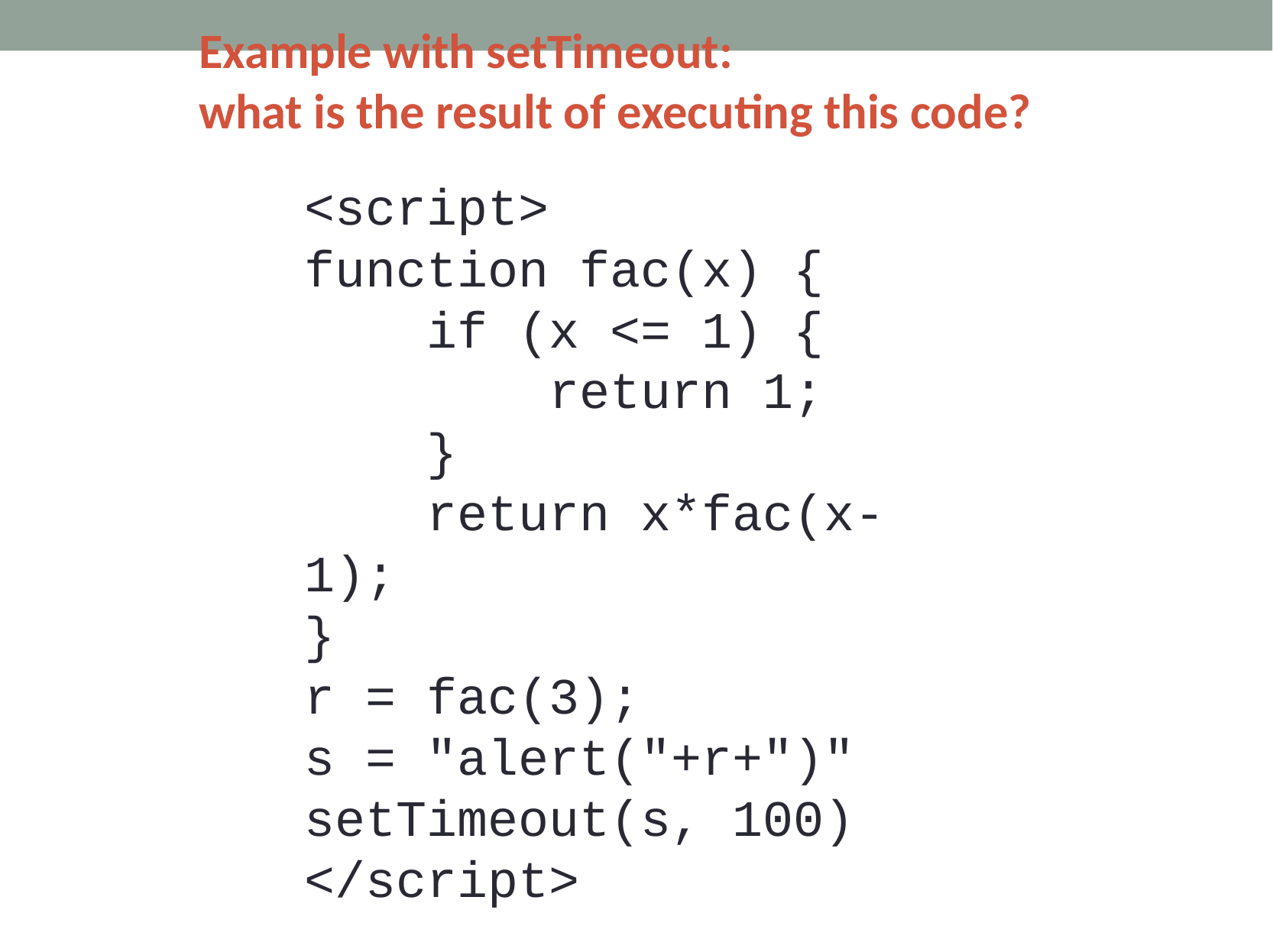

Example with setTimeout:
what is the result of executing this code?
<script>
function fac(x) {
    if (x <= 1) {
        return 1;
    }
    return x*fac(x-1);
}
r = fac(3);
s = "alert("+r+")"
setTimeout(s, 100)
</script>